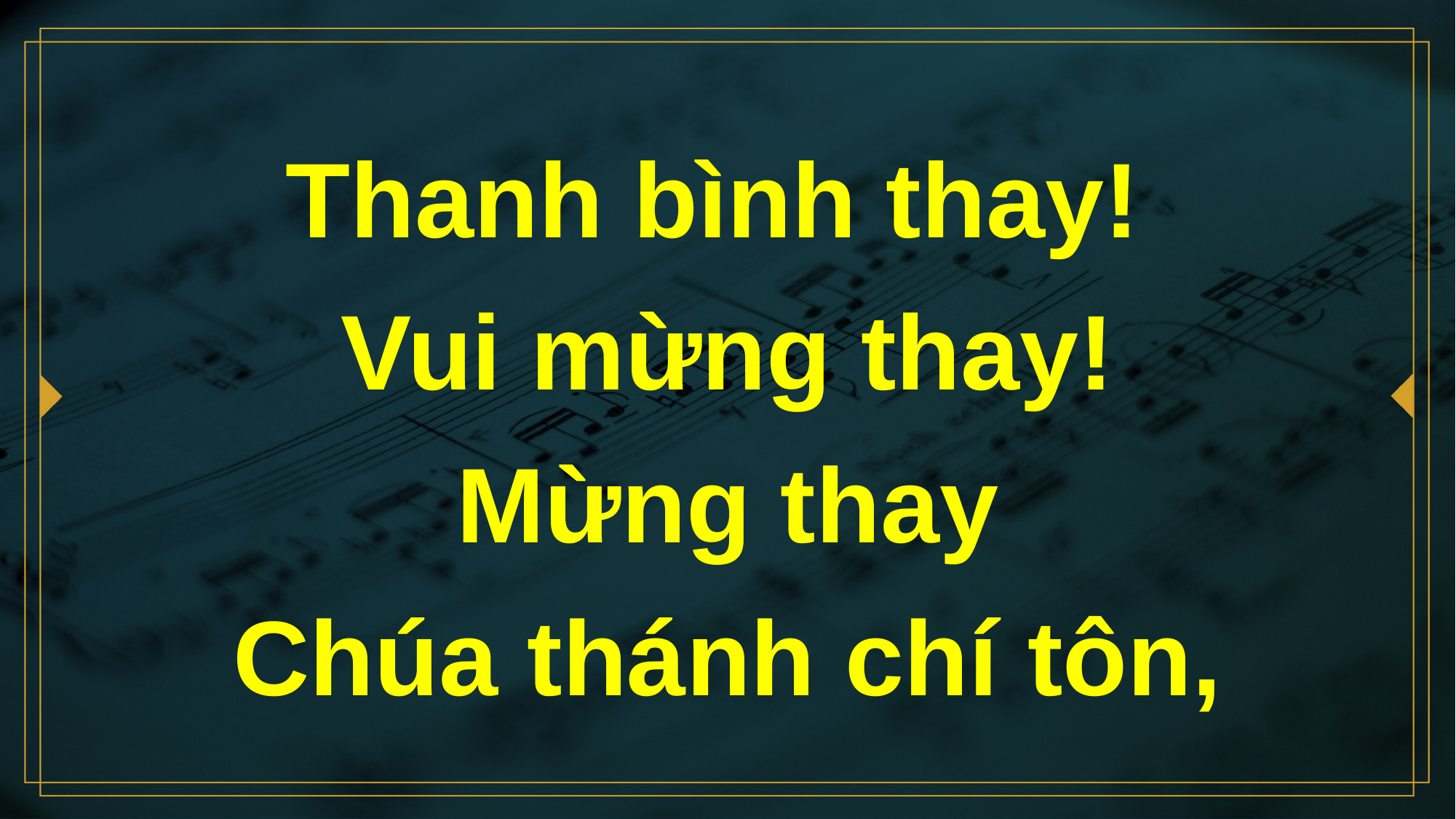

# Thanh bình thay! Vui mừng thay! Mừng thay Chúa thánh chí tôn,